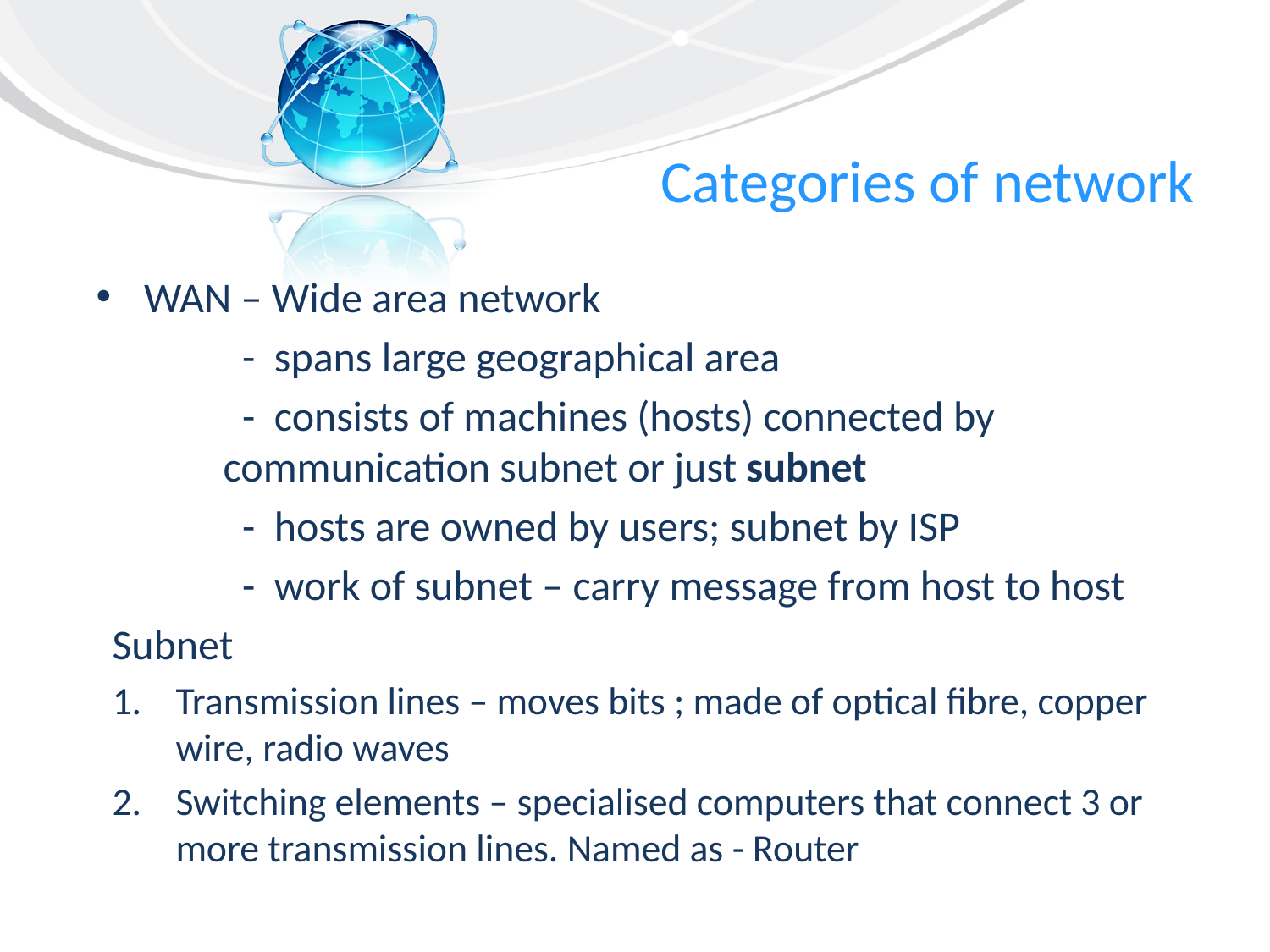

# Categories of network
WAN – Wide area network
  -  spans large geographical area
  -  consists of machines (hosts) connected by    communication subnet or just subnet
  -  hosts are owned by users; subnet by ISP
  -  work of subnet – carry message from host to host
Subnet
Transmission lines – moves bits ; made of optical fibre, copper wire, radio waves
Switching elements – specialised computers that connect 3 or more transmission lines. Named as - Router